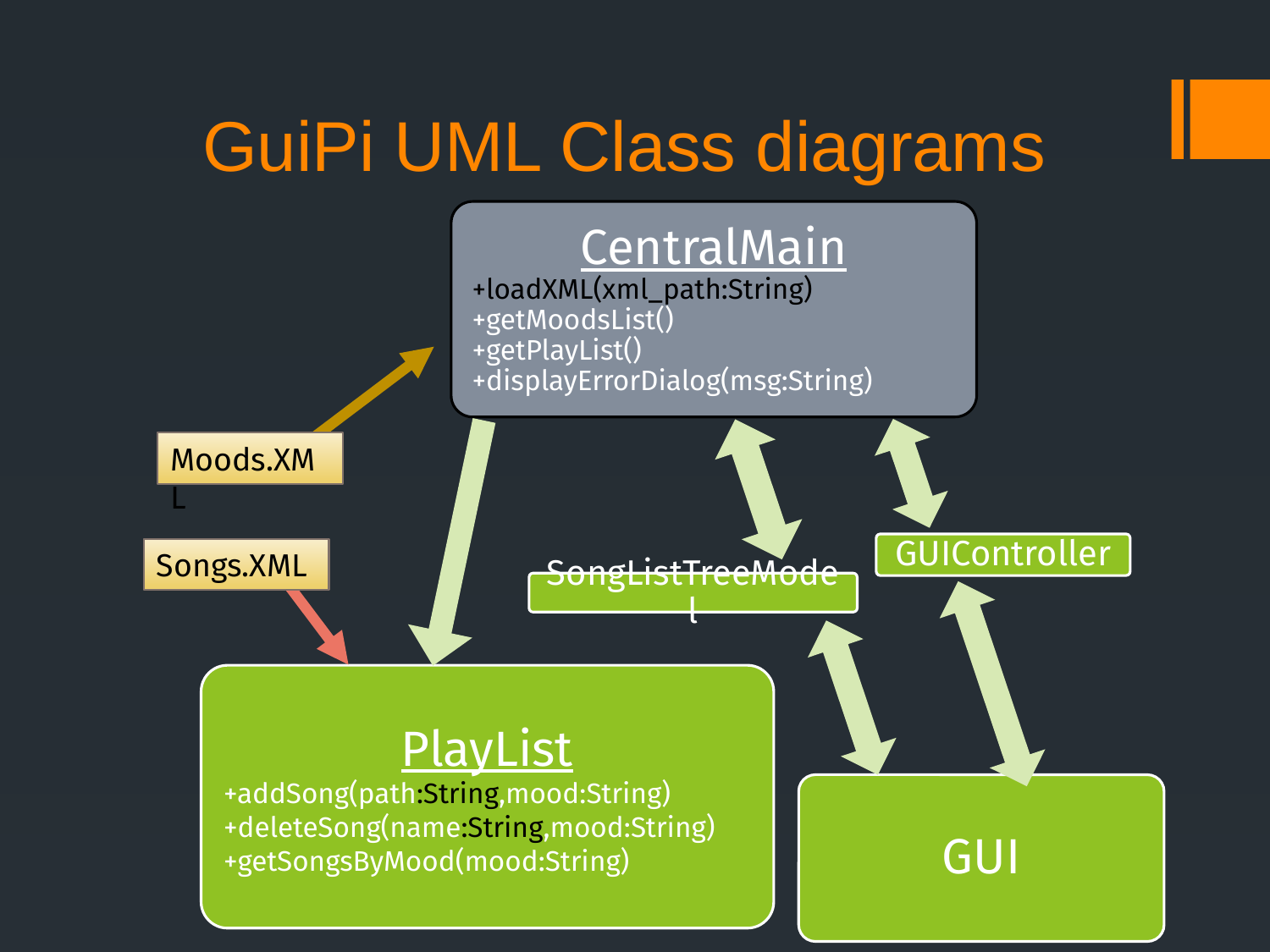

# GuiPi UML Class diagrams
CentralMain
+loadXML(xml_path:String)
+getMoodsList()
+getPlayList()
+displayErrorDialog(msg:String)

PlayList
+addSong(path:String,mood:String)
+deleteSong(name:String,mood:String)
+getSongsByMood(mood:String)

GUI
Moods.XML

GUIController
Songs.XML
SongListTreeModel